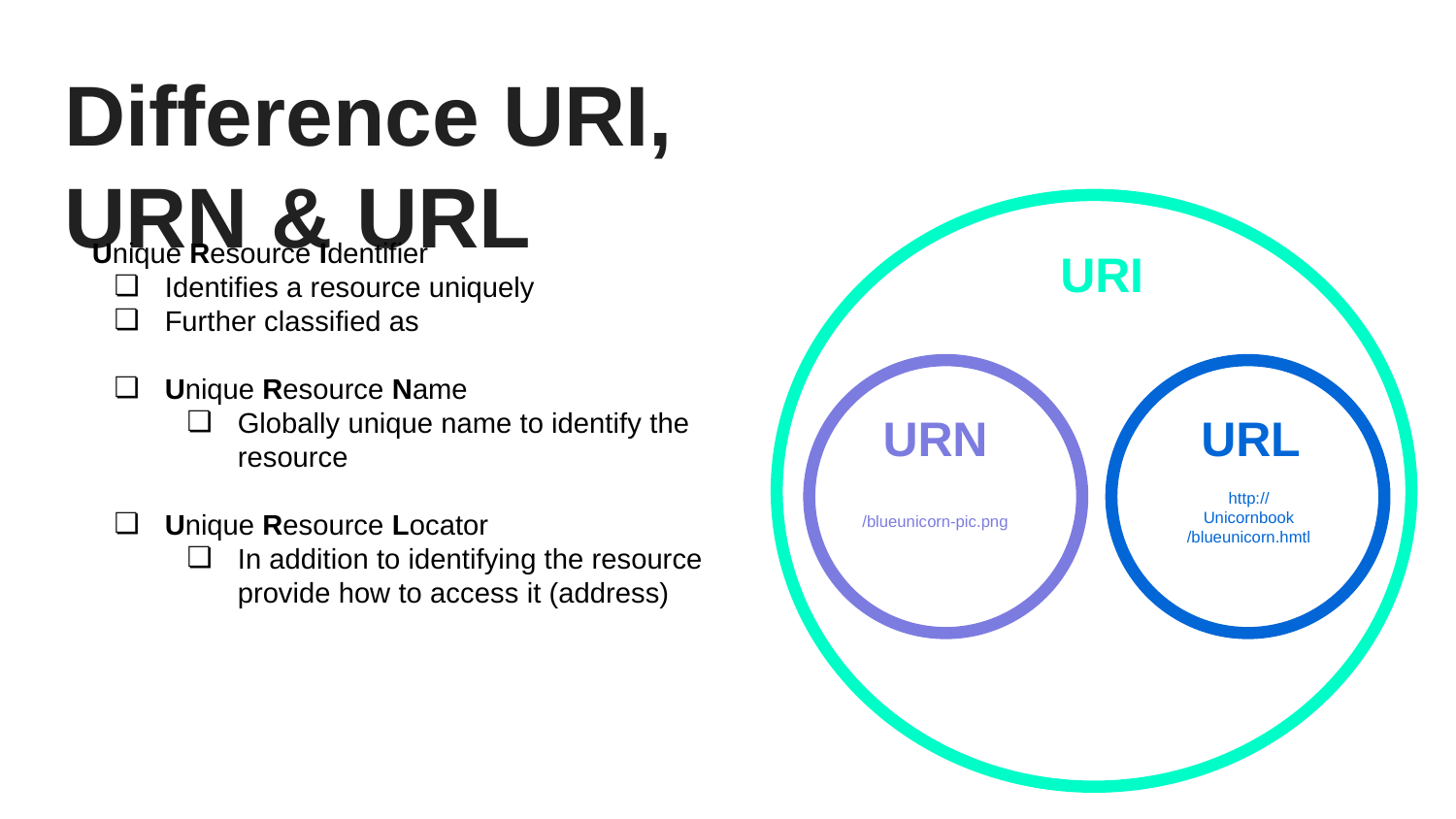

# Difference URI, URN & URL

Unique Resource Identifier
Identifies a resource uniquely
Further classified as

Unique Resource Name
Globally unique name to identify the resource

Unique Resource Locator
In addition to identifying the resource provide how to access it (address)

URI

URN
URL
http://
Unicornbook
/blueunicorn.hmtl
/blueunicorn-pic.png